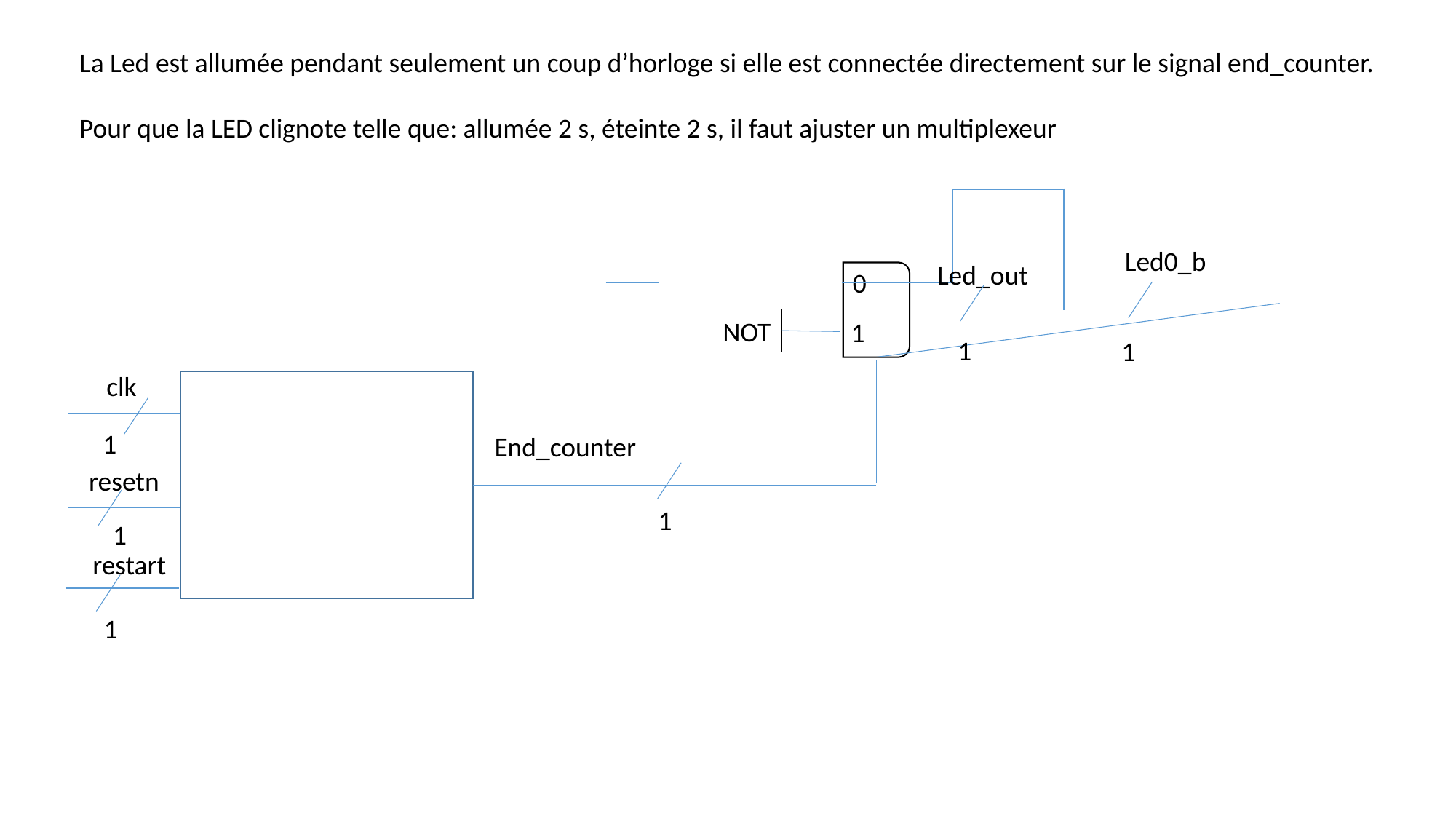

La Led est allumée pendant seulement un coup d’horloge si elle est connectée directement sur le signal end_counter.

Pour que la LED clignote telle que: allumée 2 s, éteinte 2 s, il faut ajuster un multiplexeur
Led0_b
Led_out
0

1
NOT
1
1
clk

1
End_counter
resetn
1
1
restart
1